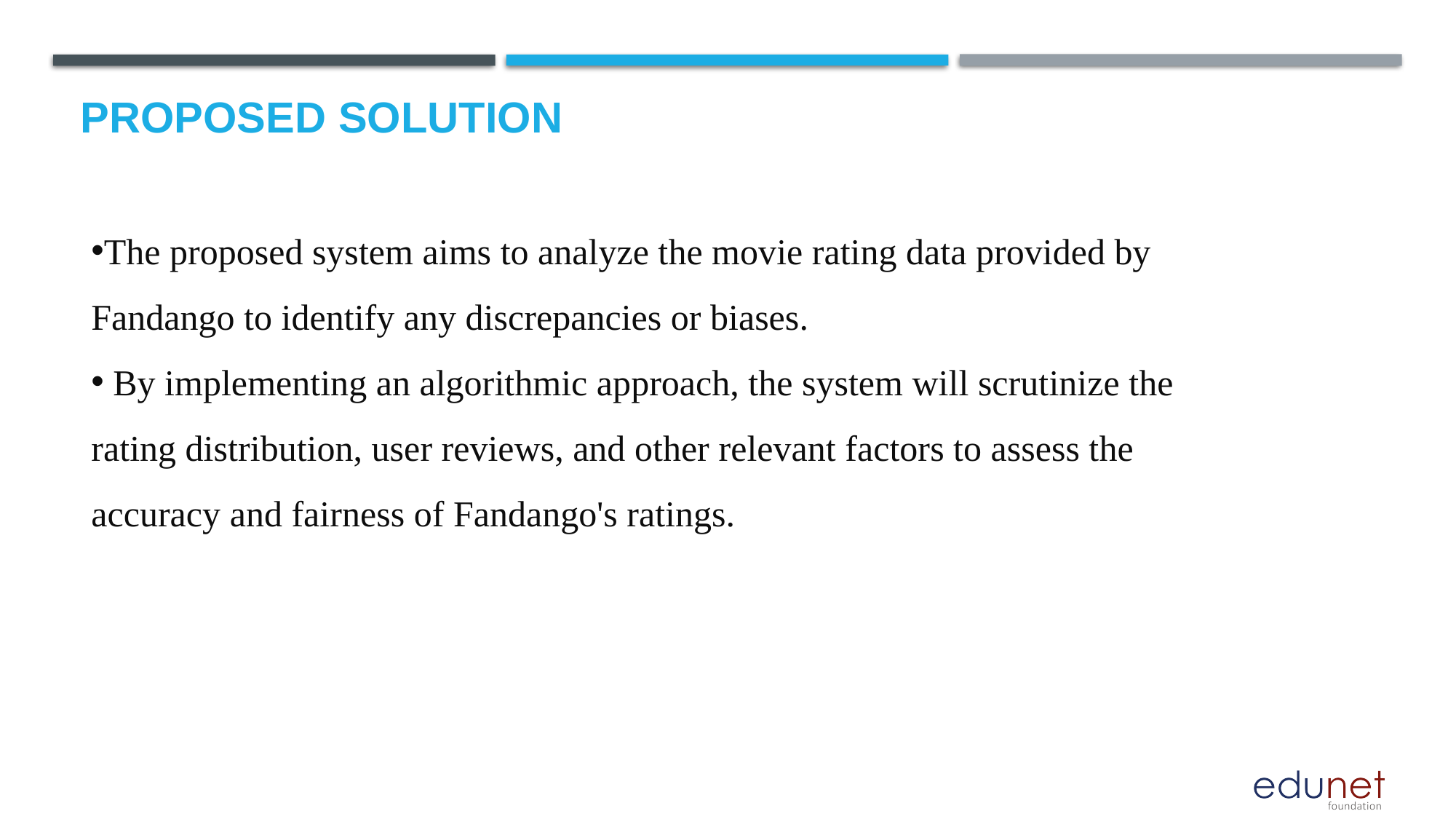

# Proposed Solution

The proposed system aims to analyze the movie rating data provided by Fandango to identify any discrepancies or biases.
 By implementing an algorithmic approach, the system will scrutinize the rating distribution, user reviews, and other relevant factors to assess the accuracy and fairness of Fandango's ratings.